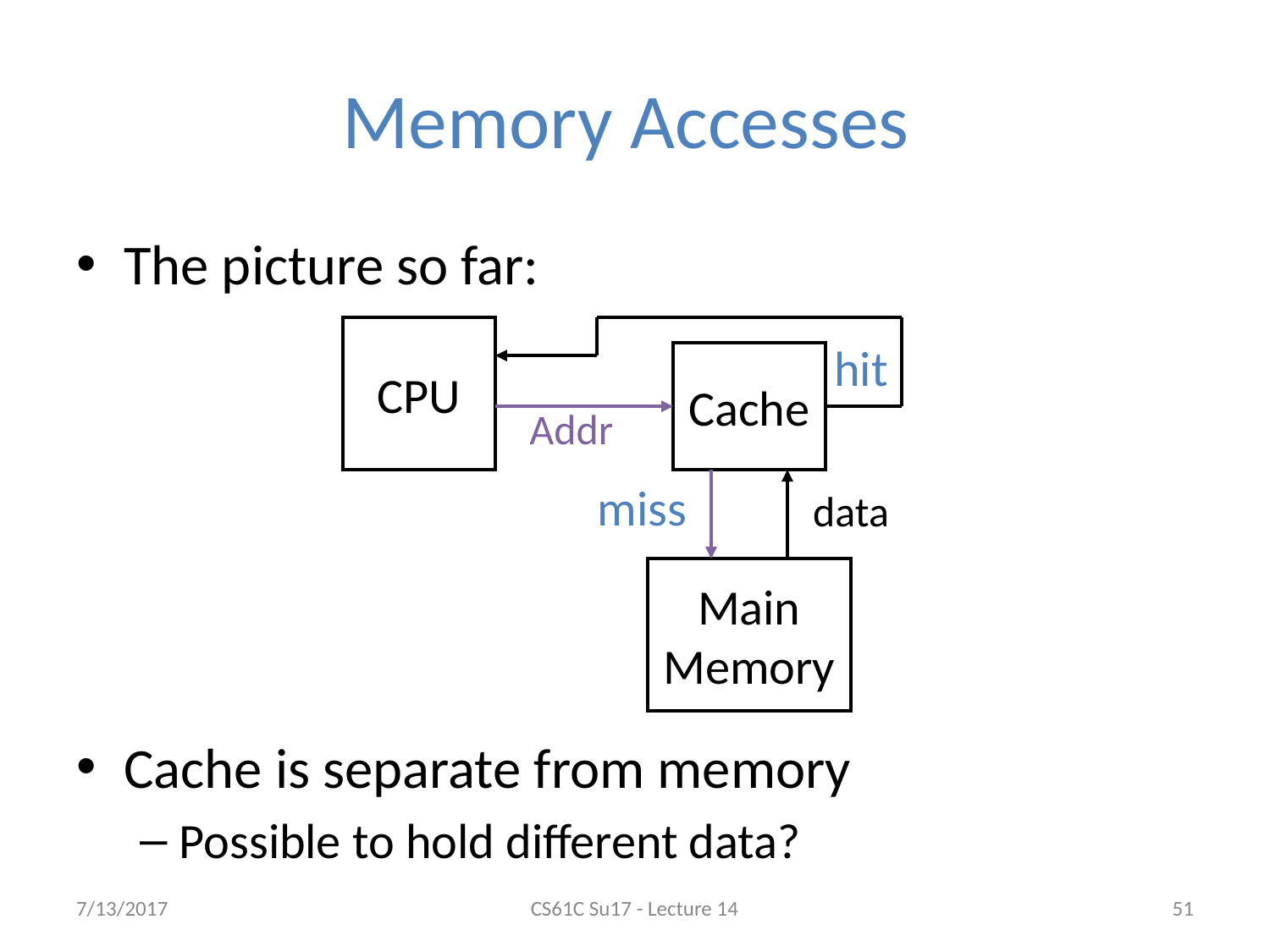

# Memory Accesses
The picture so far:

Cache is separate from memory
Possible to hold different data?

CPU
hit
Cache
Addr
miss
data
Main Memory
7/13/2017
CS61C Su17 - Lecture 14
51